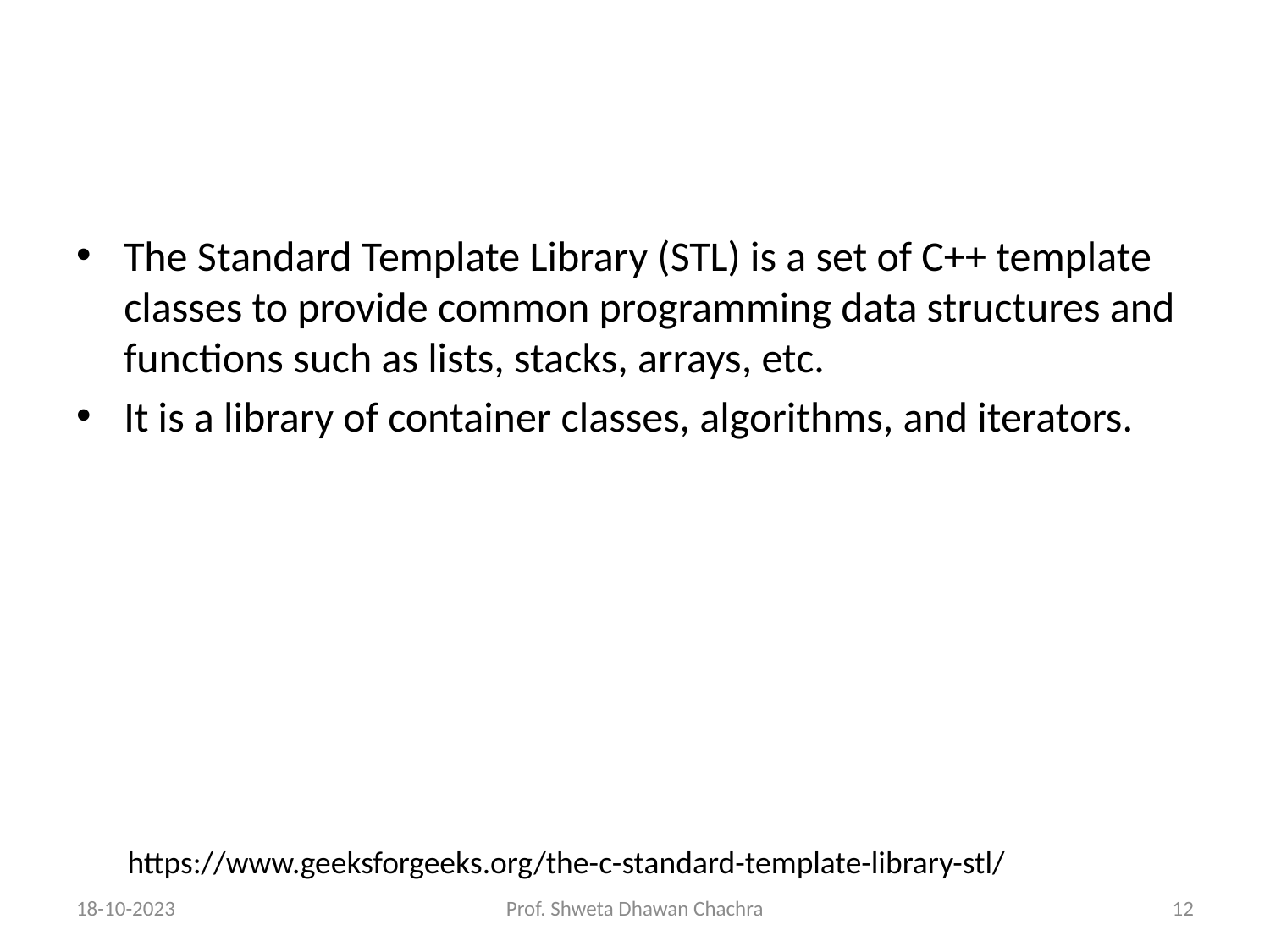

#
The Standard Template Library (STL) is a set of C++ template classes to provide common programming data structures and functions such as lists, stacks, arrays, etc.
It is a library of container classes, algorithms, and iterators.

https://www.geeksforgeeks.org/the-c-standard-template-library-stl/
18-10-2023
Prof. Shweta Dhawan Chachra
12